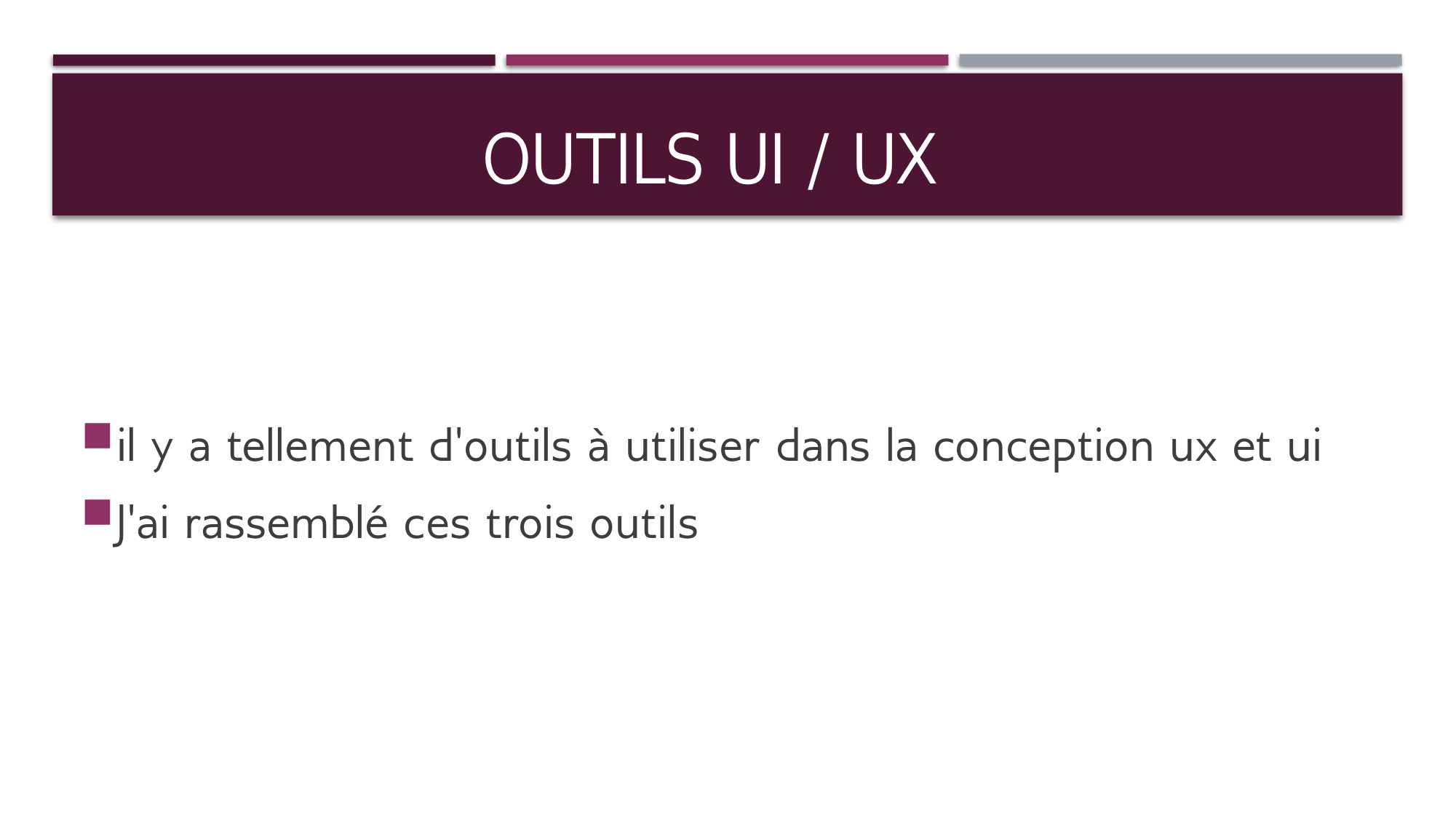

# Outils UI / UX
il y a tellement d'outils à utiliser dans la conception ux et ui
J'ai rassemblé ces trois outils